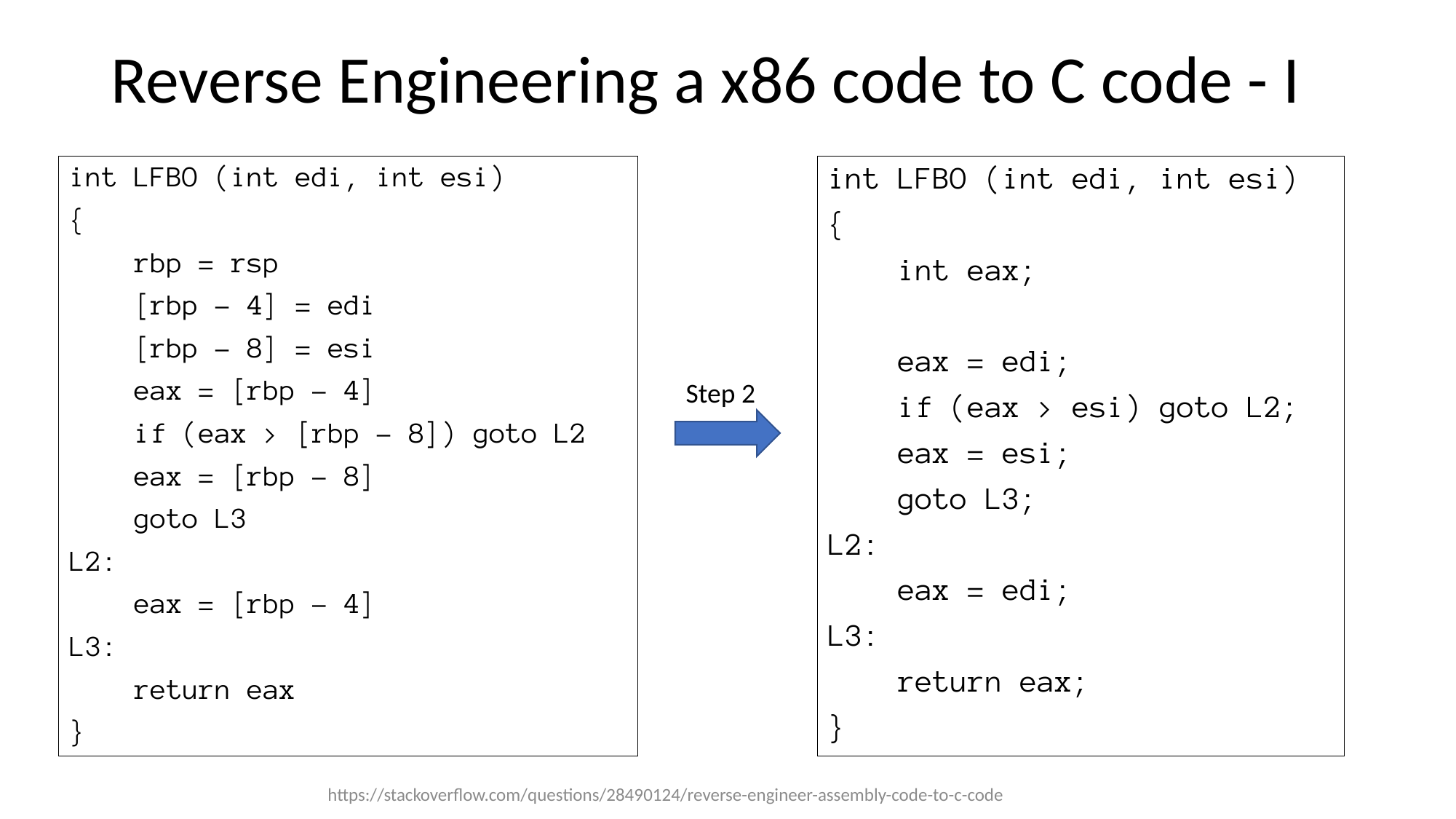

# Reverse Engineering a x86 code to C code - I
int LFBO (int edi, int esi)
{
    rbp = rsp
    [rbp - 4] = edi
    [rbp - 8] = esi
    eax = [rbp - 4]
    if (eax > [rbp - 8]) goto L2
    eax = [rbp - 8]
    goto L3
L2:
    eax = [rbp - 4]
L3:
    return eax
}
int LFBO (int edi, int esi)
{
    int eax;

    eax = edi;
    if (eax > esi) goto L2;
    eax = esi;
    goto L3;
L2:
    eax = edi;
L3:
    return eax;
}

Step 2

https://stackoverflow.com/questions/28490124/reverse-engineer-assembly-code-to-c-code